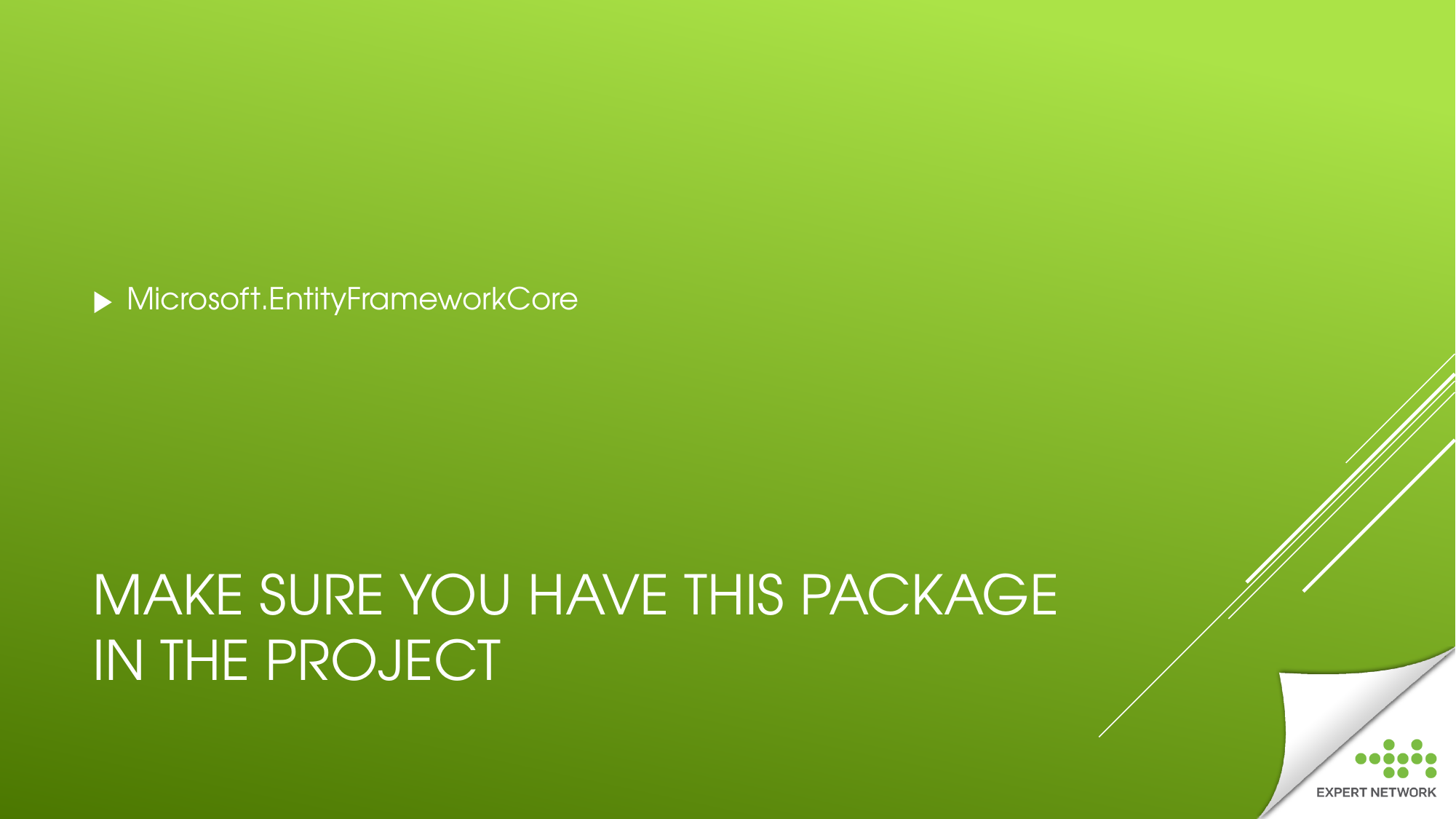

Microsoft.EntityFrameworkCore
# MAKE SURE YOU HAVE THIS PACKAGE IN THE PROJECT